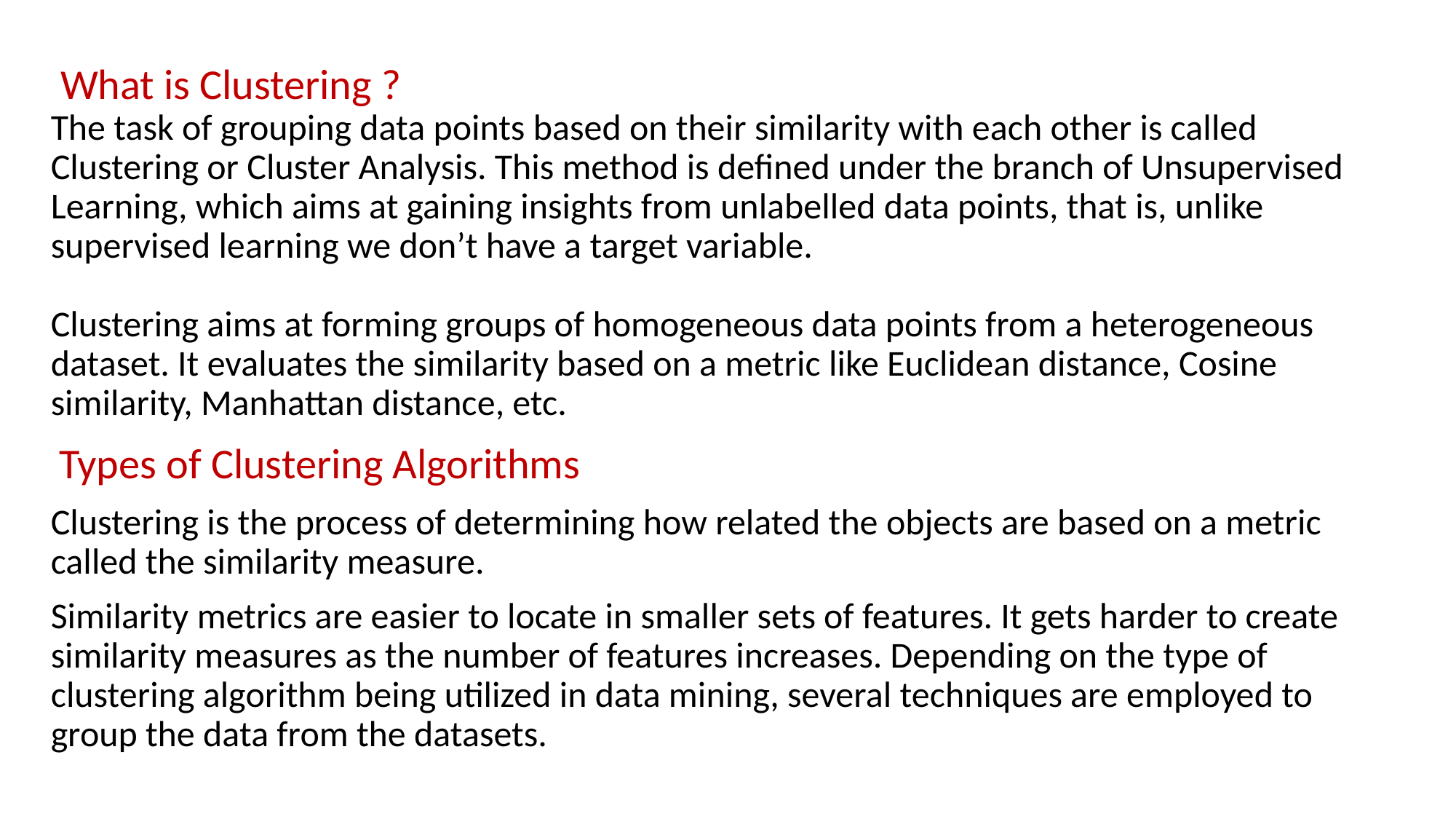

# What is Clustering ? The task of grouping data points based on their similarity with each other is called Clustering or Cluster Analysis. This method is defined under the branch of Unsupervised Learning, which aims at gaining insights from unlabelled data points, that is, unlike supervised learning we don’t have a target variable. Clustering aims at forming groups of homogeneous data points from a heterogeneous dataset. It evaluates the similarity based on a metric like Euclidean distance, Cosine similarity, Manhattan distance, etc.
 Types of Clustering Algorithms
Clustering is the process of determining how related the objects are based on a metric called the similarity measure.
Similarity metrics are easier to locate in smaller sets of features. It gets harder to create similarity measures as the number of features increases. Depending on the type of clustering algorithm being utilized in data mining, several techniques are employed to group the data from the datasets.